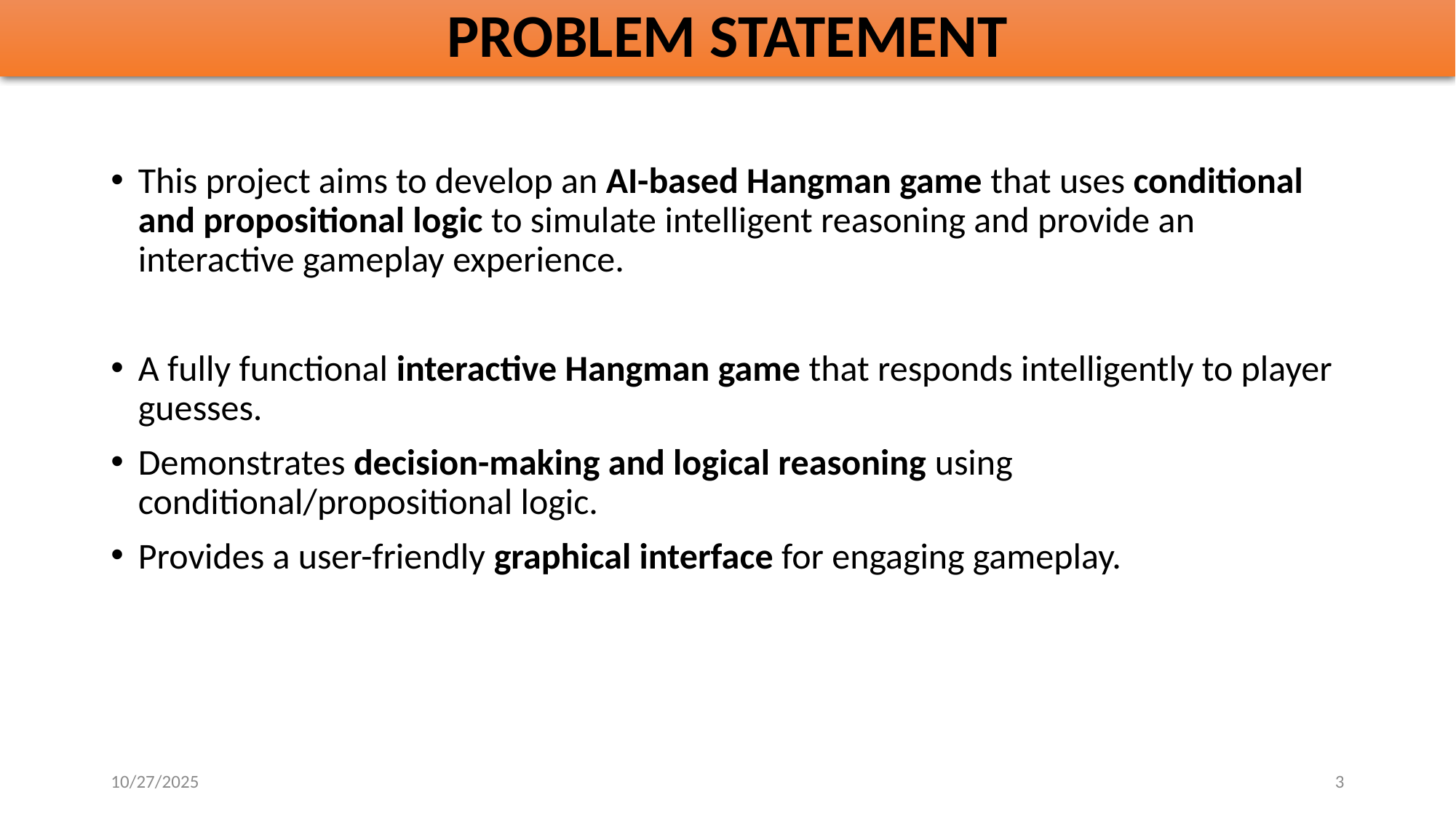

# PROBLEM STATEMENT

This project aims to develop an AI-based Hangman game that uses conditional and propositional logic to simulate intelligent reasoning and provide an interactive gameplay experience.

A fully functional interactive Hangman game that responds intelligently to player guesses.
Demonstrates decision-making and logical reasoning using conditional/propositional logic.
Provides a user-friendly graphical interface for engaging gameplay.

10/27/2025
3